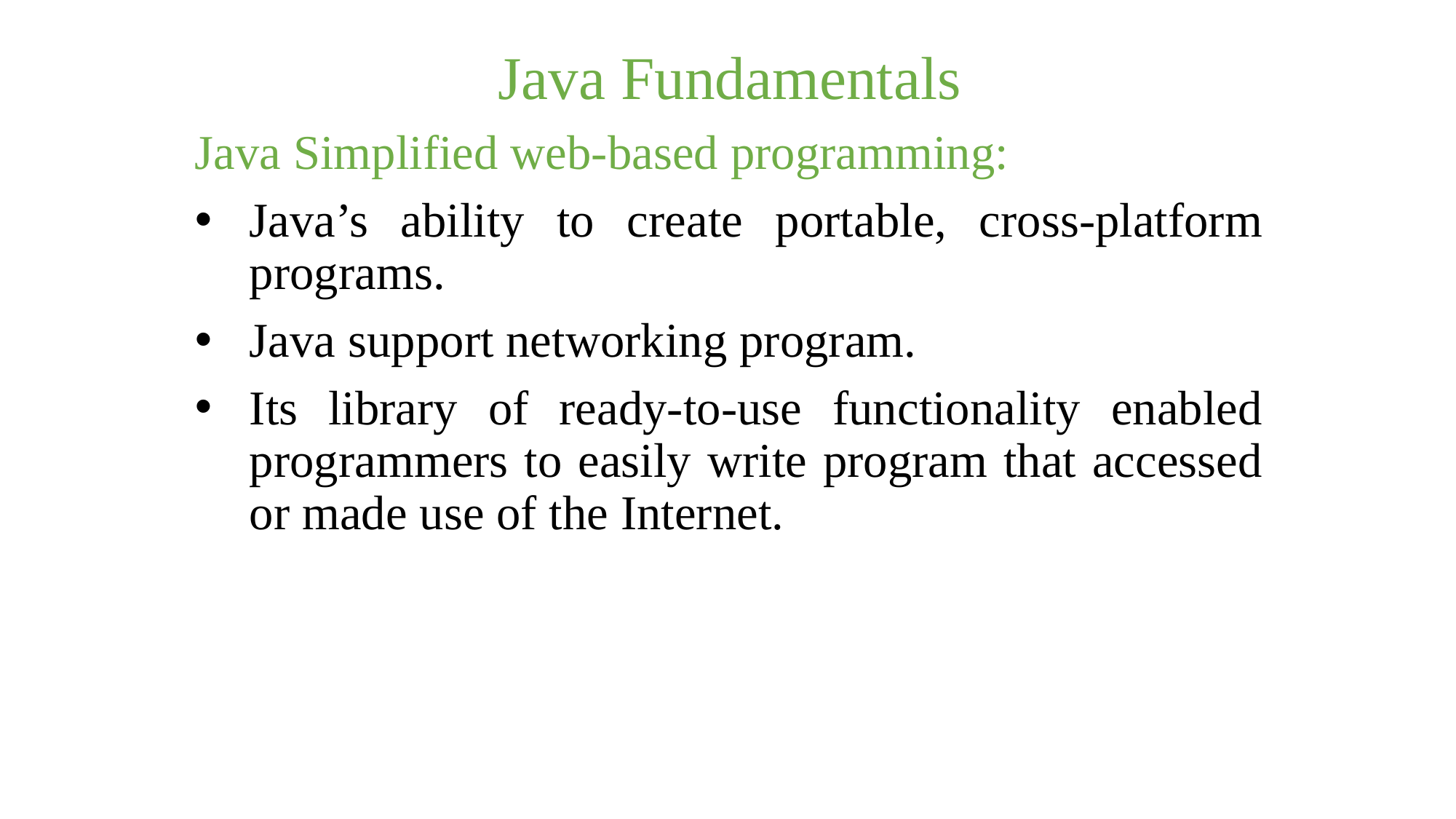

Java Fundamentals
Java Simplified web-based programming:
Java’s ability to create portable, cross-platform programs.
Java support networking program.
Its library of ready-to-use functionality enabled programmers to easily write program that accessed or made use of the Internet.